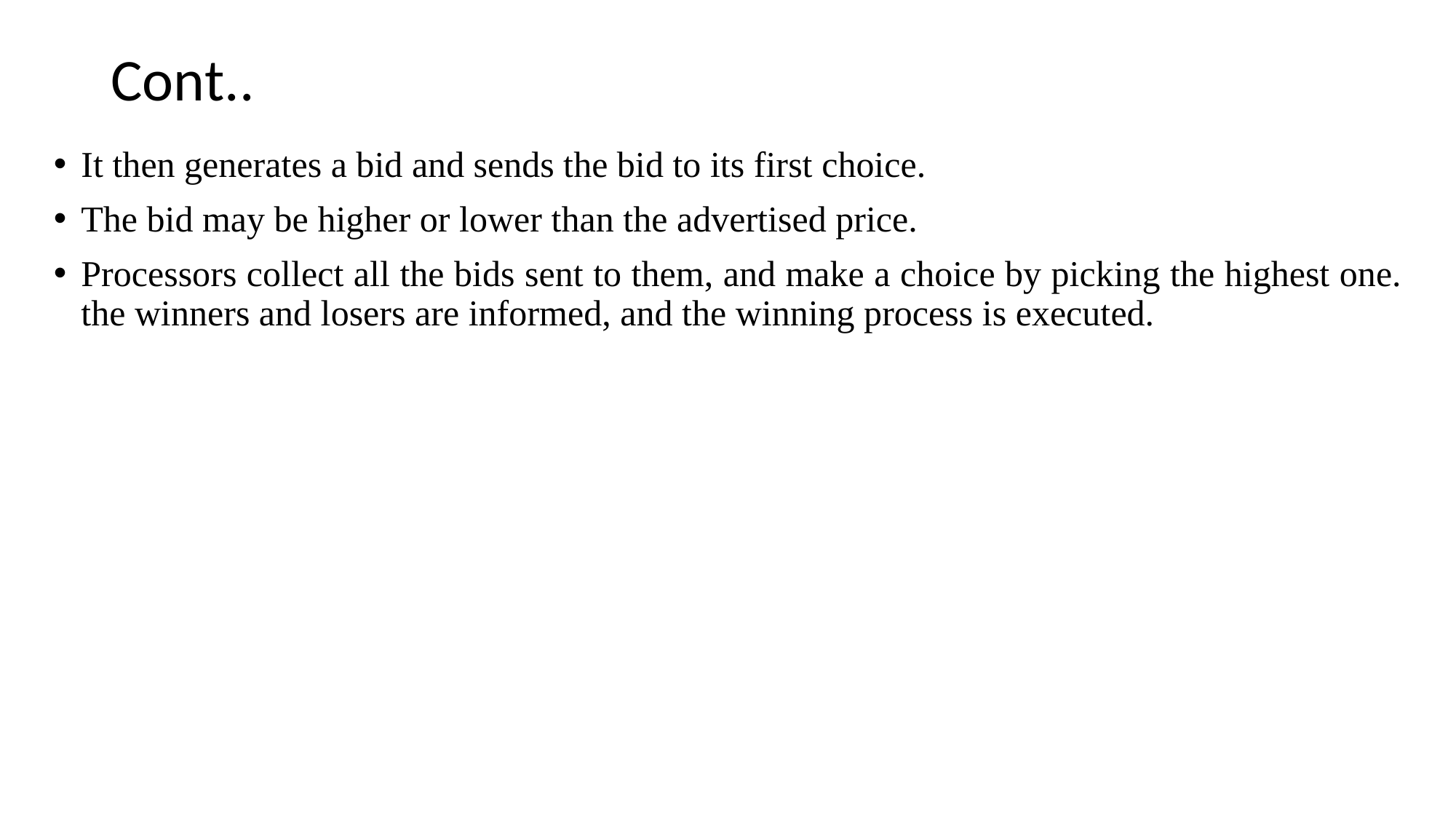

# Cont..
It then generates a bid and sends the bid to its first choice.
The bid may be higher or lower than the advertised price.
Processors collect all the bids sent to them, and make a choice by picking the highest one. the winners and losers are informed, and the winning process is executed.